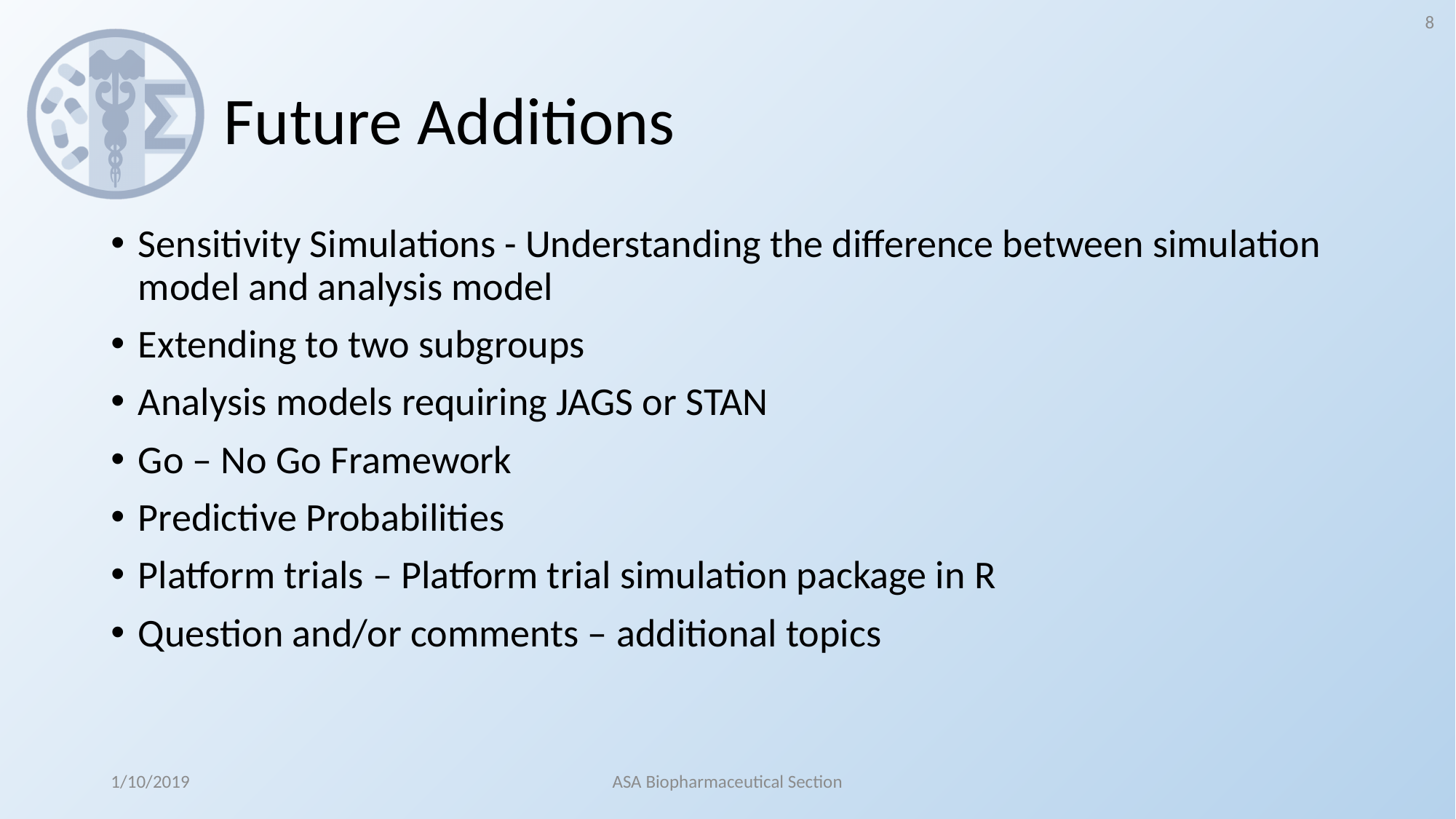

8
# Future Additions
Sensitivity Simulations - Understanding the difference between simulation model and analysis model
Extending to two subgroups
Analysis models requiring JAGS or STAN
Go – No Go Framework
Predictive Probabilities
Platform trials – Platform trial simulation package in R
Question and/or comments – additional topics
1/10/2019
ASA Biopharmaceutical Section